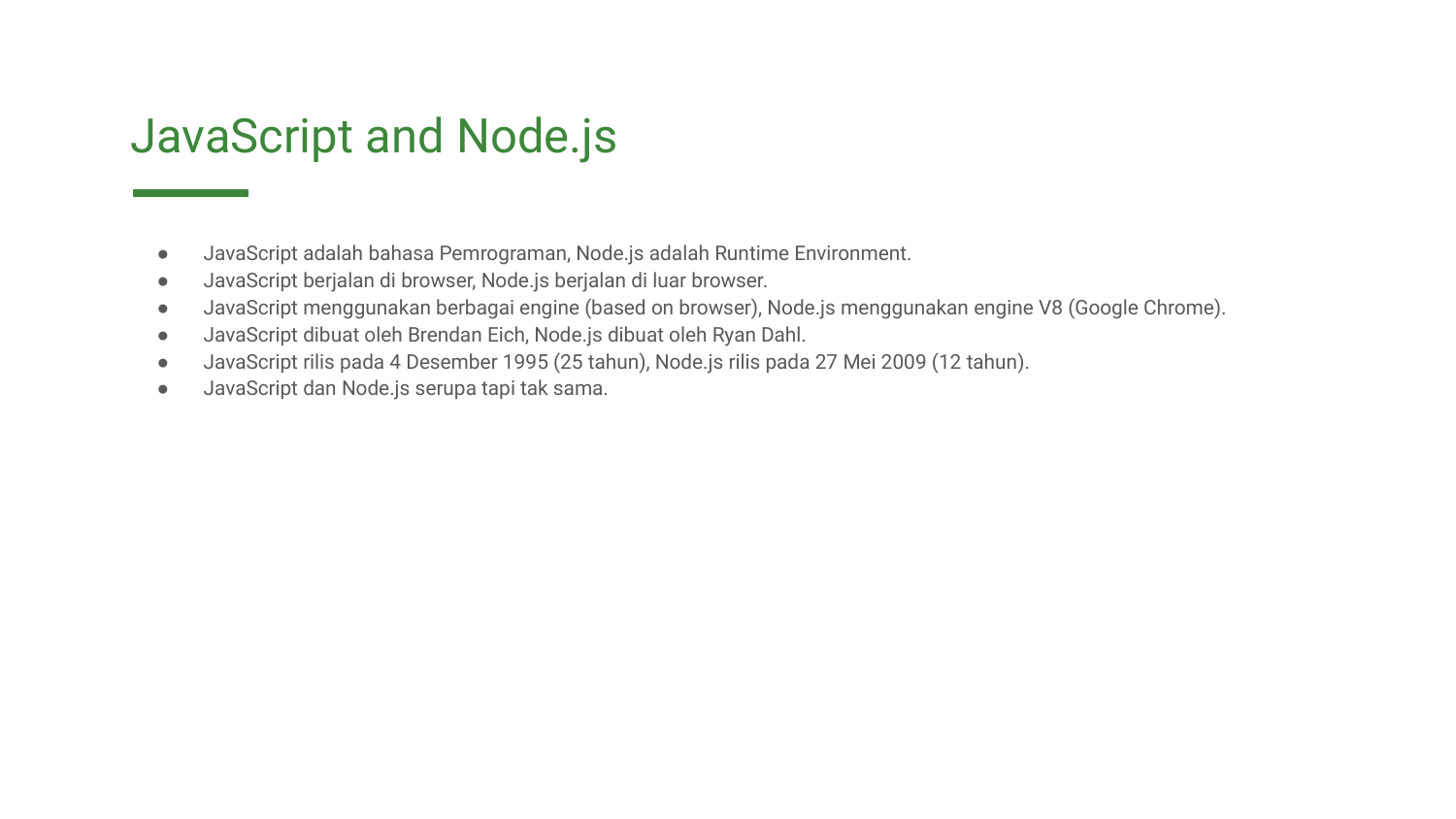

JavaScript and Node.js

JavaScript adalah bahasa Pemrograman, Node.js adalah Runtime Environment.
JavaScript berjalan di browser, Node.js berjalan di luar browser.
JavaScript menggunakan berbagai engine (based on browser), Node.js menggunakan engine V8 (Google Chrome).
JavaScript dibuat oleh Brendan Eich, Node.js dibuat oleh Ryan Dahl.
JavaScript rilis pada 4 Desember 1995 (25 tahun), Node.js rilis pada 27 Mei 2009 (12 tahun).
JavaScript dan Node.js serupa tapi tak sama.